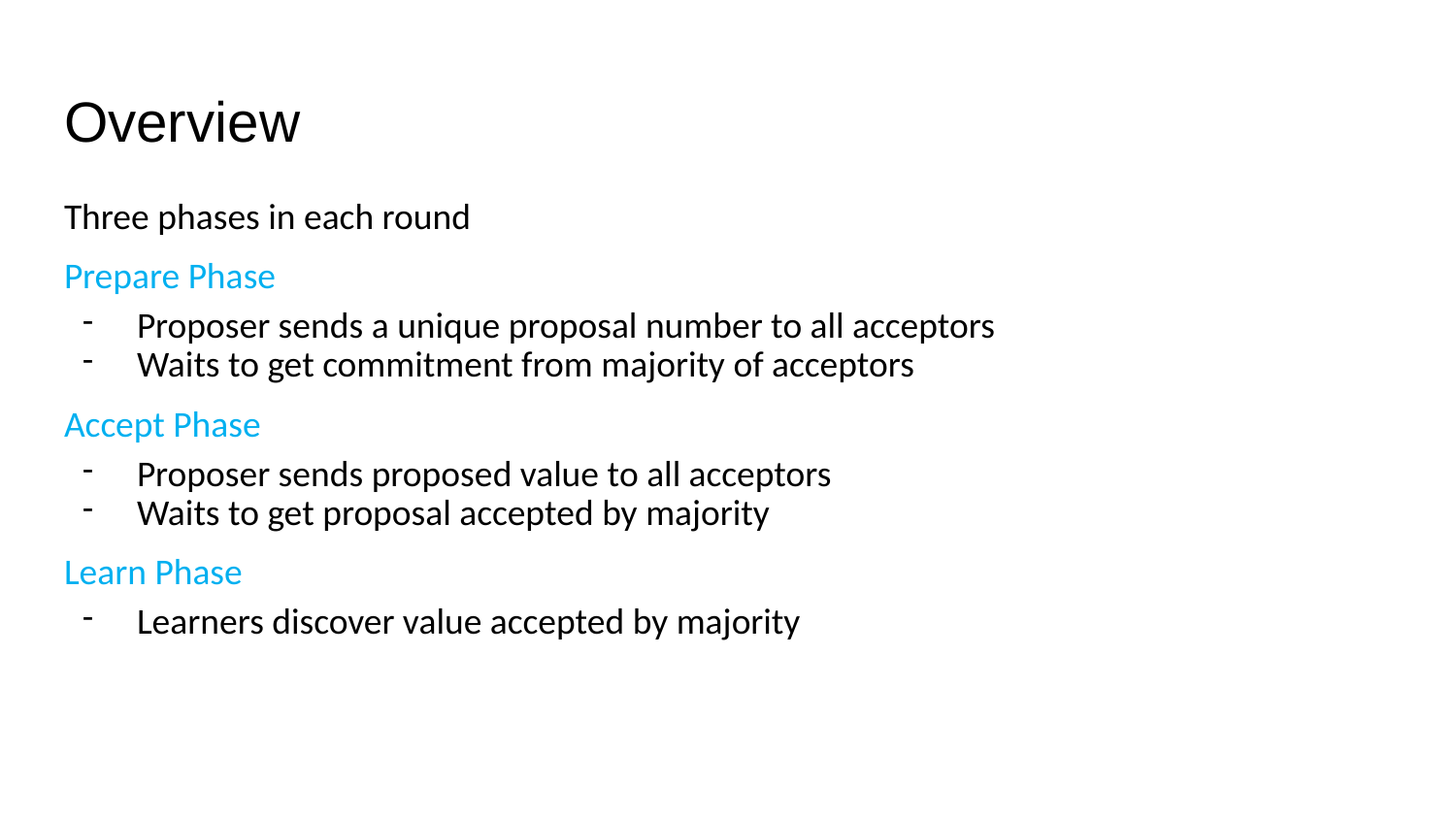

# Overview
Three phases in each round
Prepare Phase
Proposer sends a unique proposal number to all acceptors
Waits to get commitment from majority of acceptors
Accept Phase
Proposer sends proposed value to all acceptors
Waits to get proposal accepted by majority
Learn Phase
Learners discover value accepted by majority